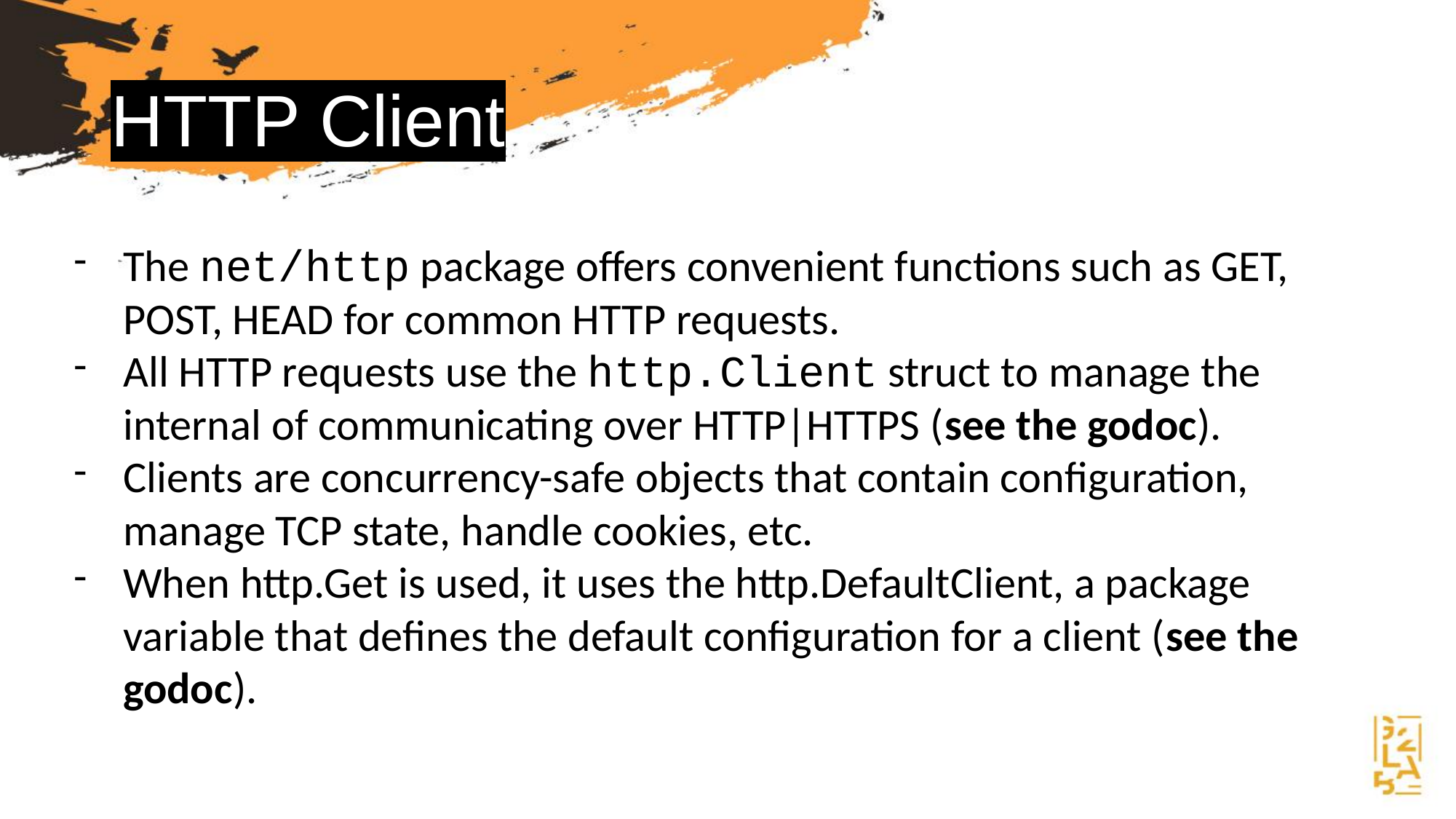

# HTTP Client
The net/http package offers convenient functions such as GET, POST, HEAD for common HTTP requests.
All HTTP requests use the http.Client struct to manage the internal of communicating over HTTP|HTTPS (see the godoc).
Clients are concurrency-safe objects that contain configuration, manage TCP state, handle cookies, etc.
When http.Get is used, it uses the http.DefaultClient, a package variable that defines the default configuration for a client (see the godoc).